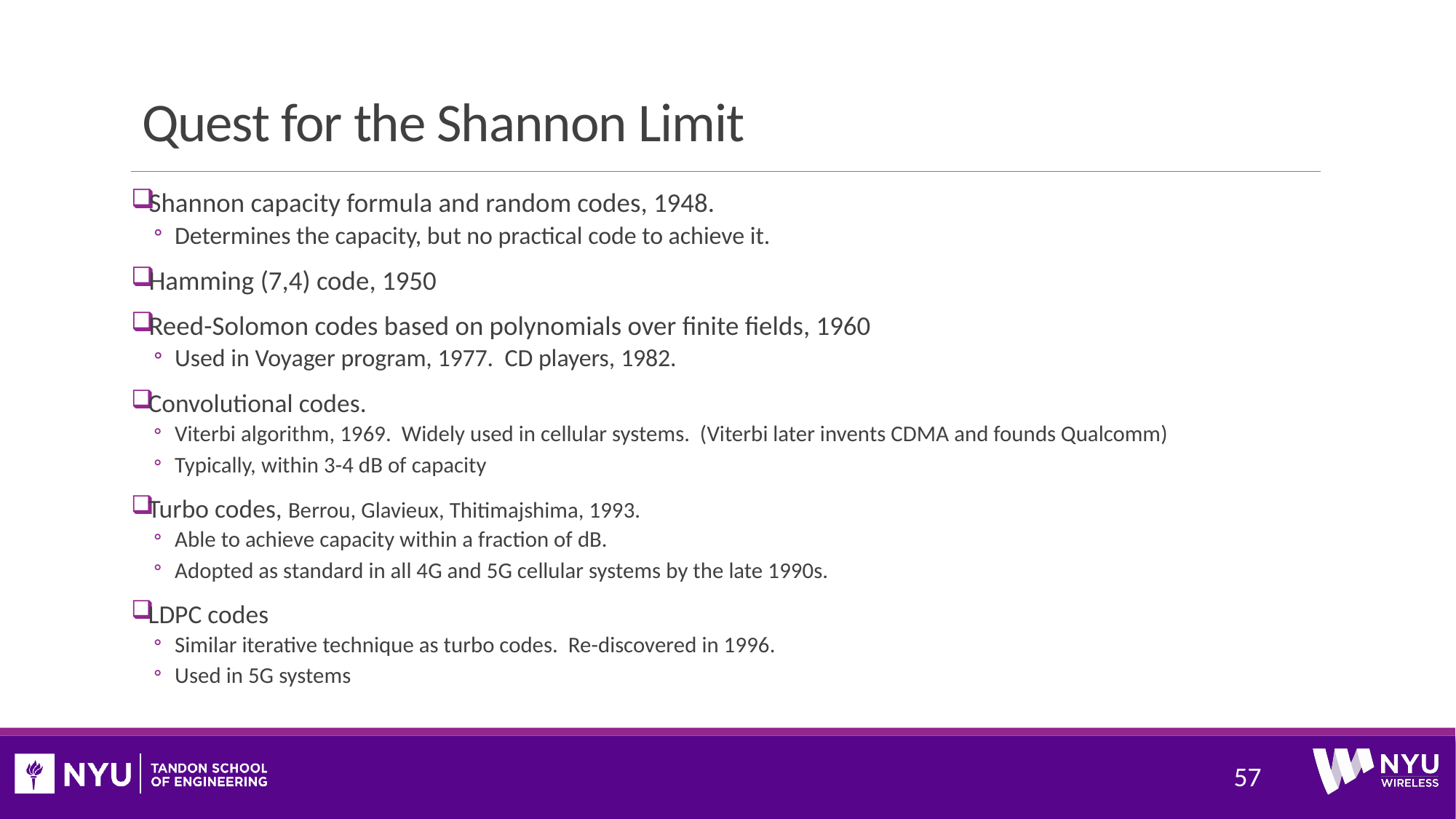

# Quest for the Shannon Limit
Shannon capacity formula and random codes, 1948.
Determines the capacity, but no practical code to achieve it.
Hamming (7,4) code, 1950
Reed-Solomon codes based on polynomials over finite fields, 1960
Used in Voyager program, 1977.  CD players, 1982.
Convolutional codes.
Viterbi algorithm, 1969.  Widely used in cellular systems.  (Viterbi later invents CDMA and founds Qualcomm)
Typically, within 3-4 dB of capacity
Turbo codes, Berrou, Glavieux, Thitimajshima, 1993.
Able to achieve capacity within a fraction of dB.
Adopted as standard in all 4G and 5G cellular systems by the late 1990s.
LDPC codes
Similar iterative technique as turbo codes.  Re-discovered in 1996.
Used in 5G systems

57